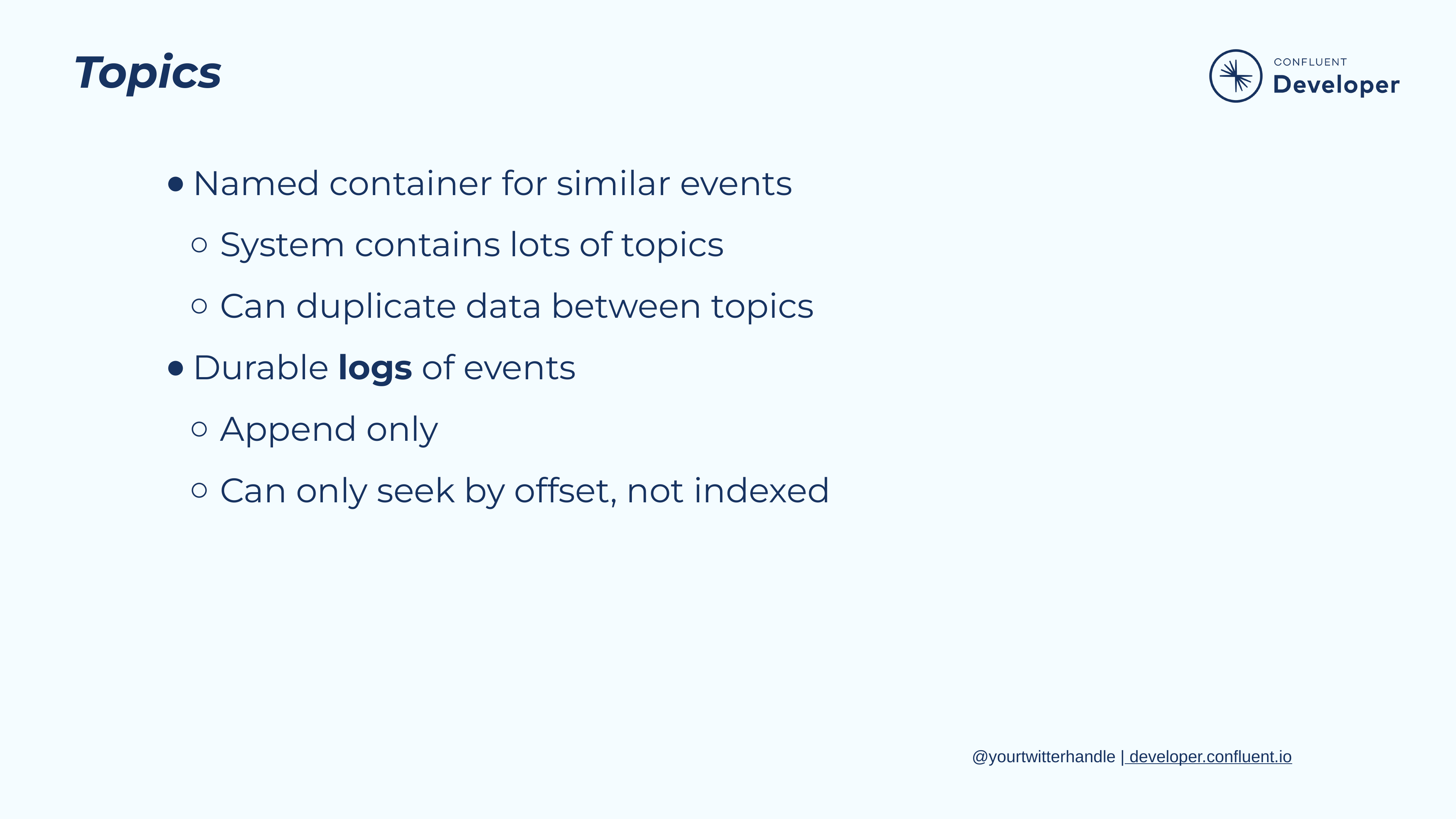

# Topics
Named container for similar events
System contains lots of topics
Can duplicate data between topics
Durable logs of events
Append only
Can only seek by offset, not indexed